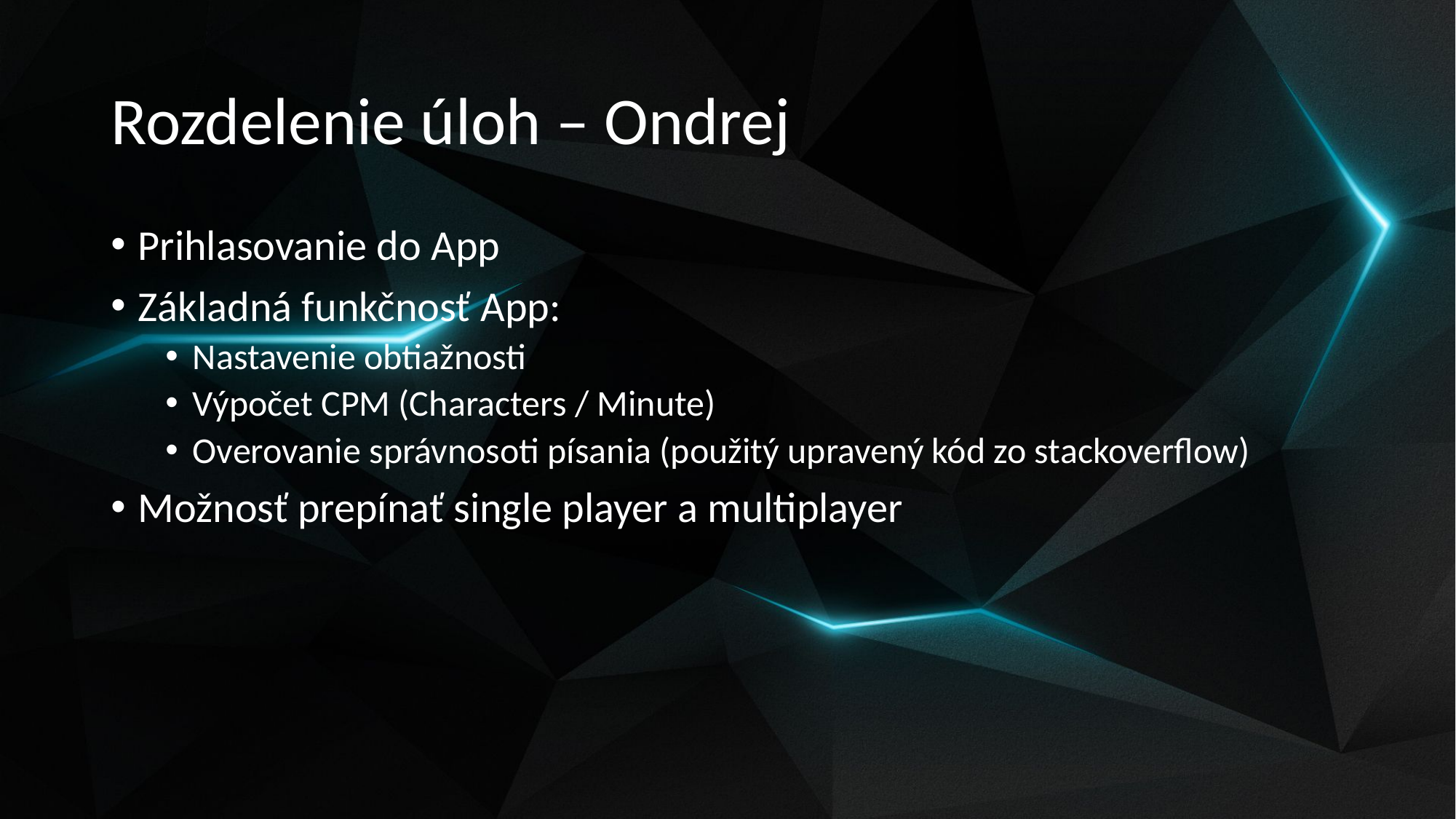

# Rozdelenie úloh – Ondrej
Prihlasovanie do App
Základná funkčnosť App:
Nastavenie obtiažnosti
Výpočet CPM (Characters / Minute)
Overovanie správnosoti písania (použitý upravený kód zo stackoverflow)
Možnosť prepínať single player a multiplayer